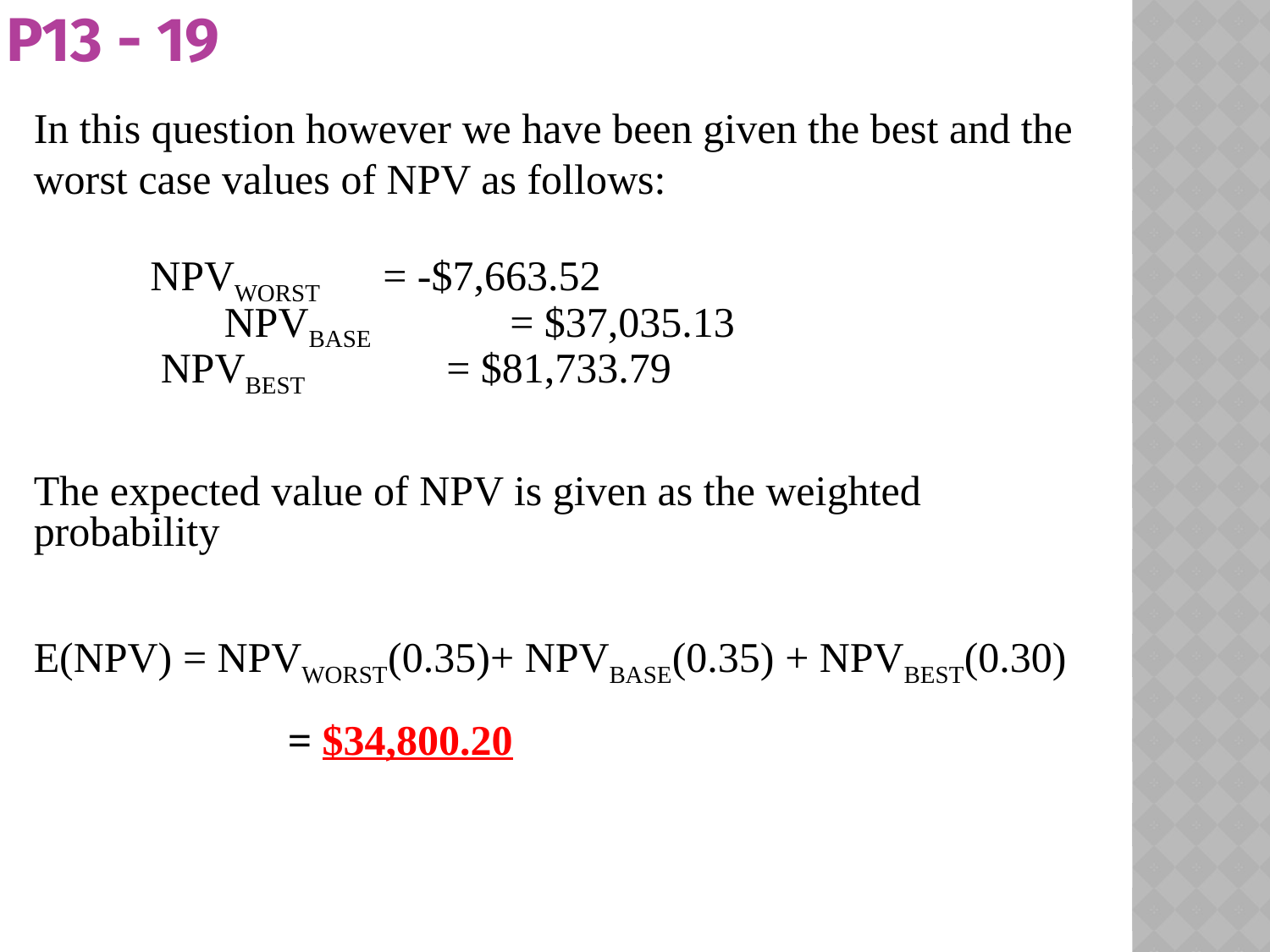

# P13 - 19
In this question however we have been given the best and the worst case values of NPV as follows:

     NPVWORST	   = -$7,663.52
	NPVBASE  	   = $37,035.13
	NPVBEST	   = $81,733.79

The expected value of NPV is given as the weighted probability

E(NPV) = NPVWORST(0.35)+ NPVBASE(0.35) + NPVBEST(0.30)
                        = $34,800.20